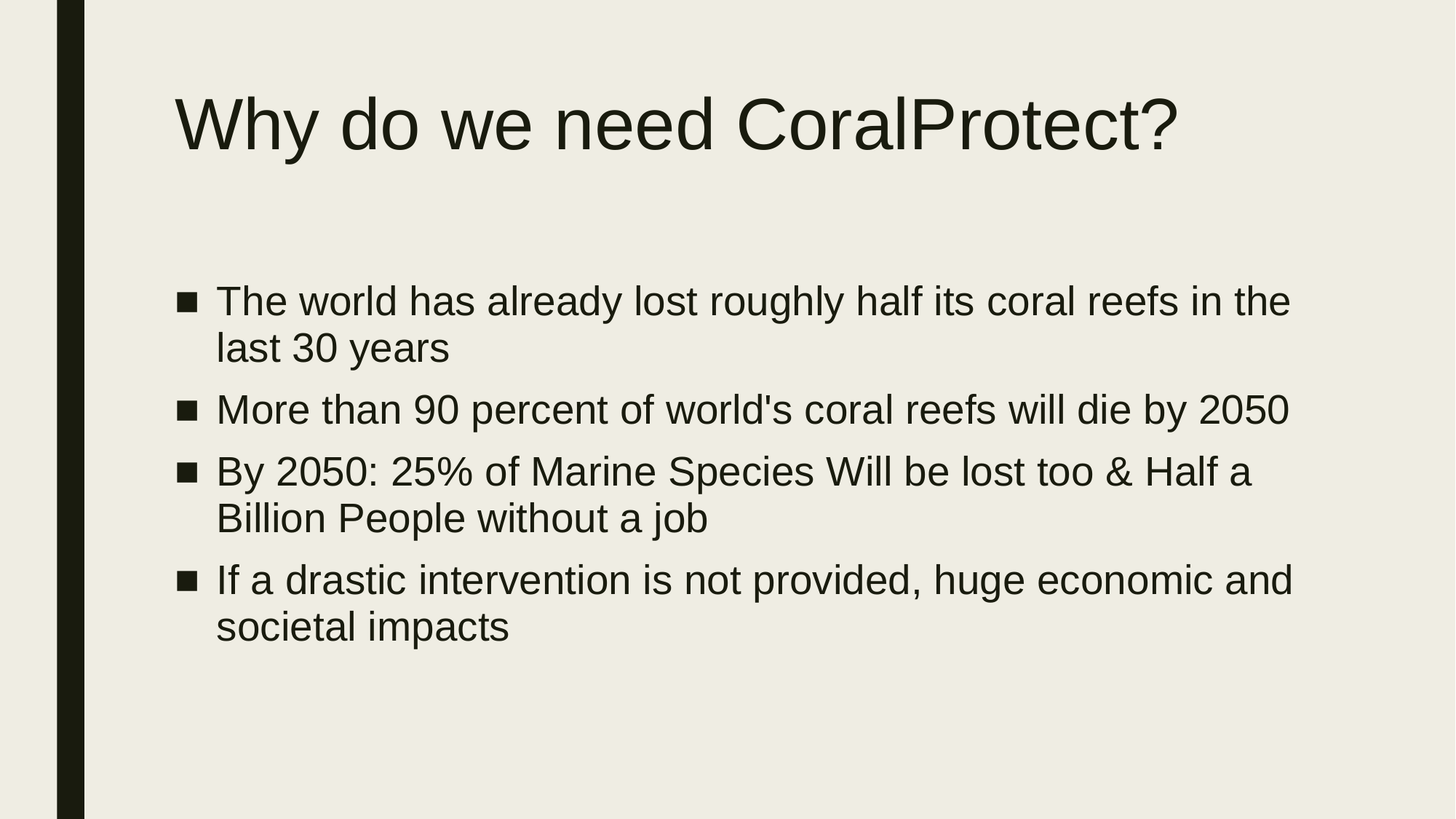

# Why do we need CoralProtect?
The world has already lost roughly half its coral reefs in the last 30 years
More than 90 percent of world's coral reefs will die by 2050
By 2050: 25% of Marine Species Will be lost too & Half a Billion People without a job
If a drastic intervention is not provided, huge economic and societal impacts